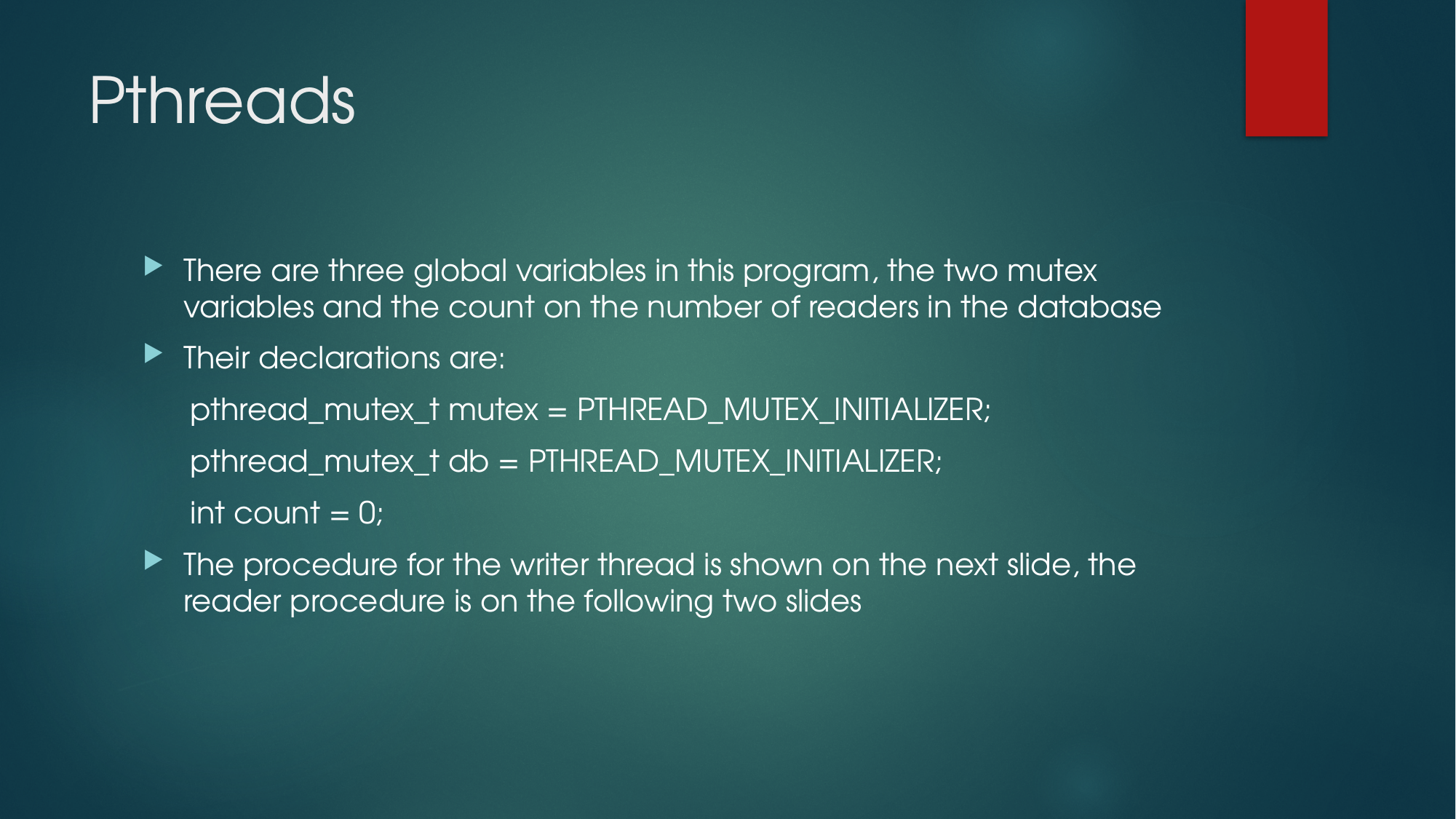

# Pthreads
There are three global variables in this program, the two mutex variables and the count on the number of readers in the database
Their declarations are:
pthread_mutex_t mutex = PTHREAD_MUTEX_INITIALIZER;
pthread_mutex_t db = PTHREAD_MUTEX_INITIALIZER;
int count = 0;
The procedure for the writer thread is shown on the next slide, the reader procedure is on the following two slides